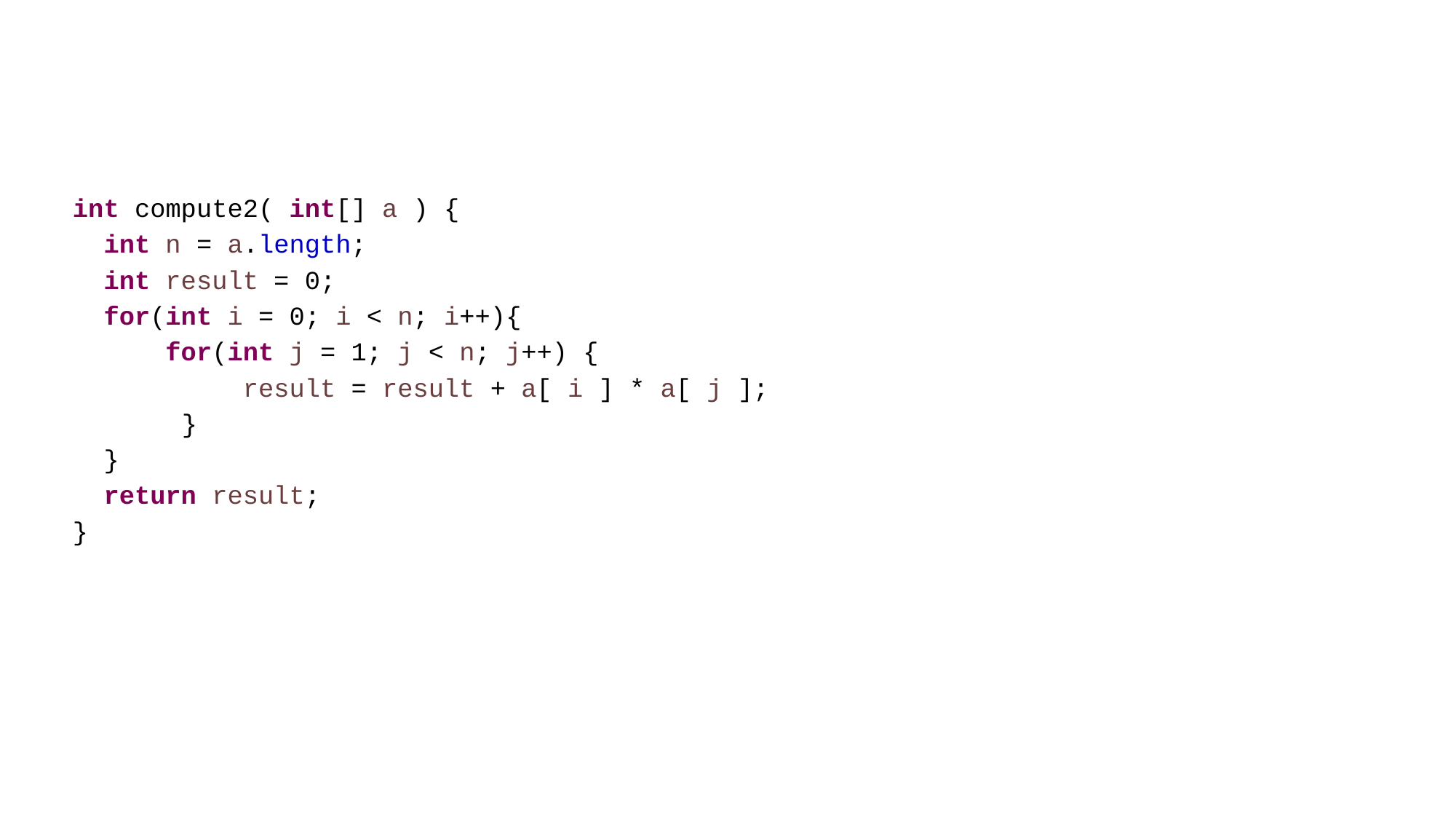

#
int compute2( int[] a ) {
  int n = a.length;
  int result = 0;
  for(int i = 0; i < n; i++){
      for(int j = 1; j < n; j++) {
           result = result + a[ i ] * a[ j ];
    	}
  }
  return result;
}